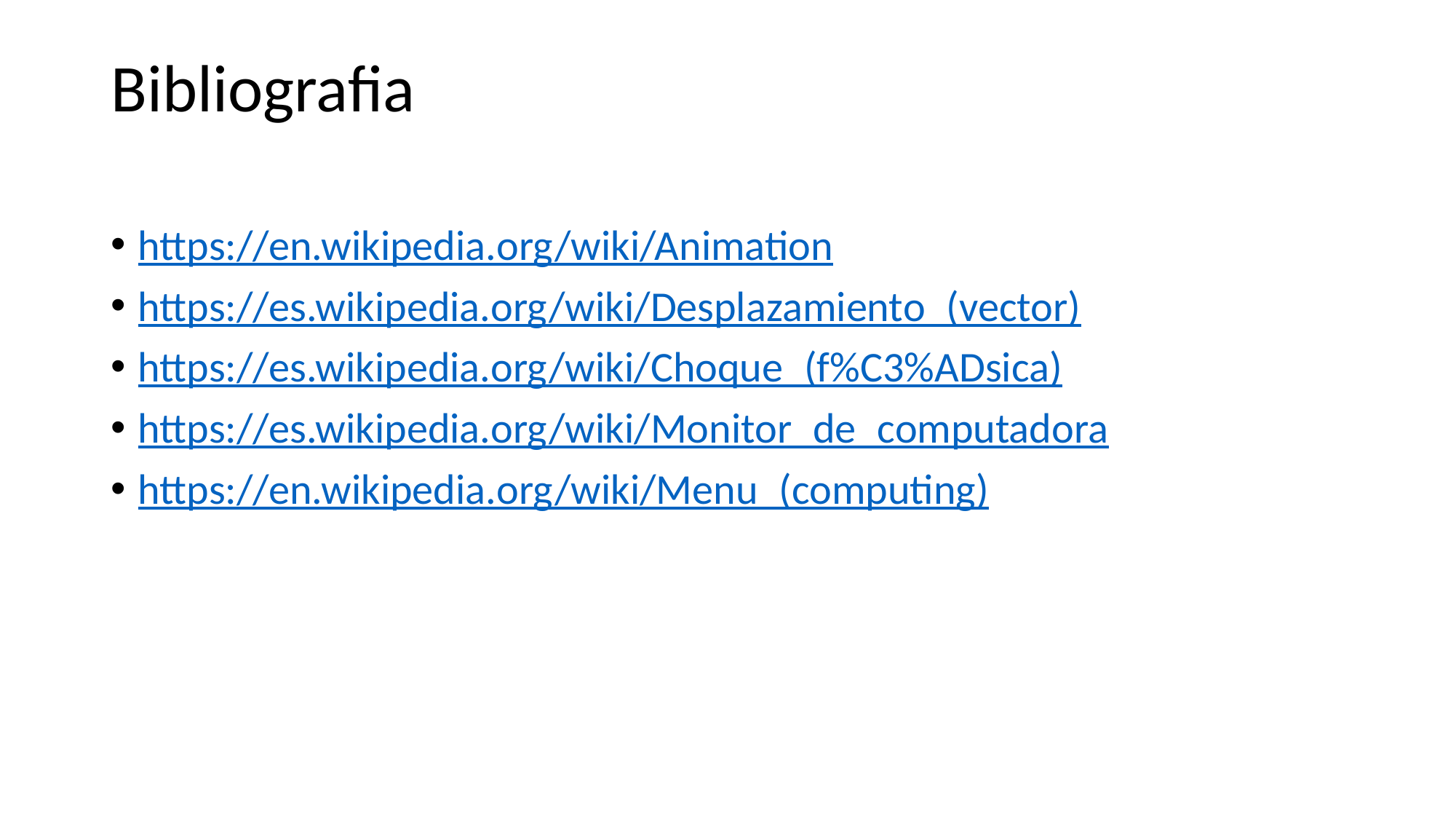

# Bibliografia
https://en.wikipedia.org/wiki/Animation
https://es.wikipedia.org/wiki/Desplazamiento_(vector)
https://es.wikipedia.org/wiki/Choque_(f%C3%ADsica)
https://es.wikipedia.org/wiki/Monitor_de_computadora
https://en.wikipedia.org/wiki/Menu_(computing)